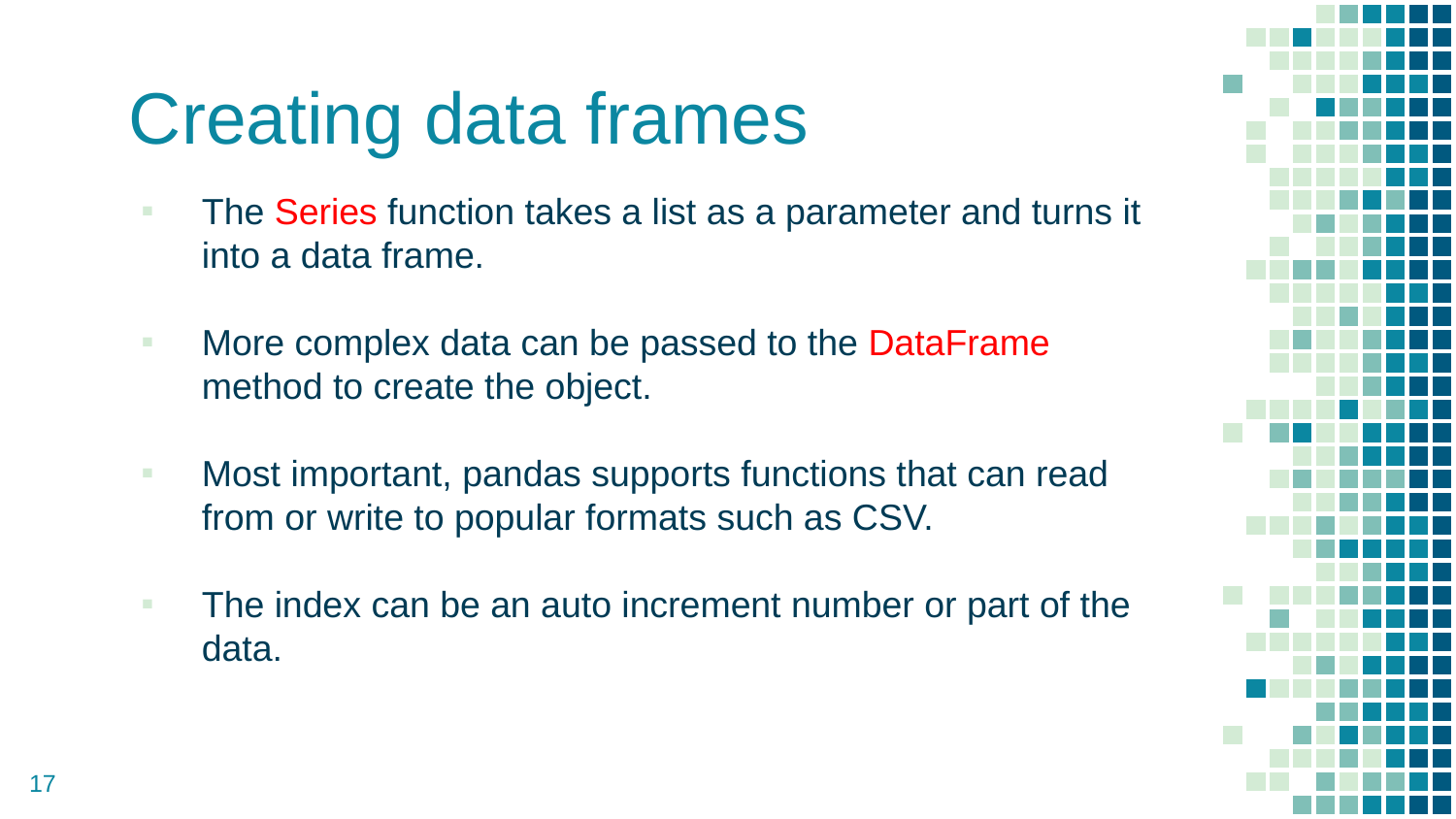

# Creating data frames
The Series function takes a list as a parameter and turns it into a data frame.

More complex data can be passed to the DataFrame method to create the object.

Most important, pandas supports functions that can read from or write to popular formats such as CSV.

The index can be an auto increment number or part of the data.

17